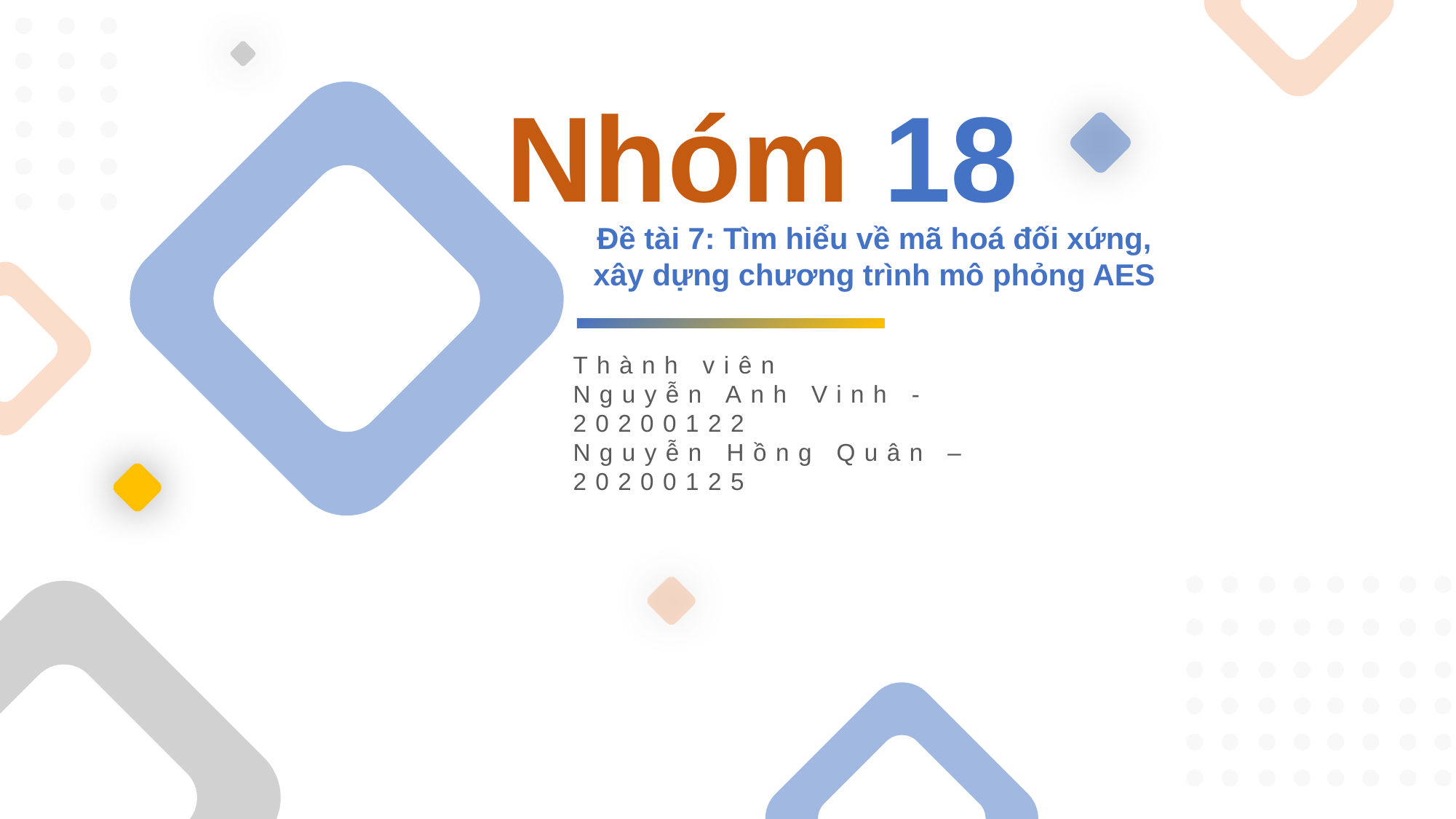

Nhóm 18
Thành viên
Nguyễn Anh Vinh - 20200122
Nguyễn Hồng Quân – 20200125

Đề tài 7: Tìm hiểu về mã hoá đối xứng, xây dựng chương trình mô phỏng AES